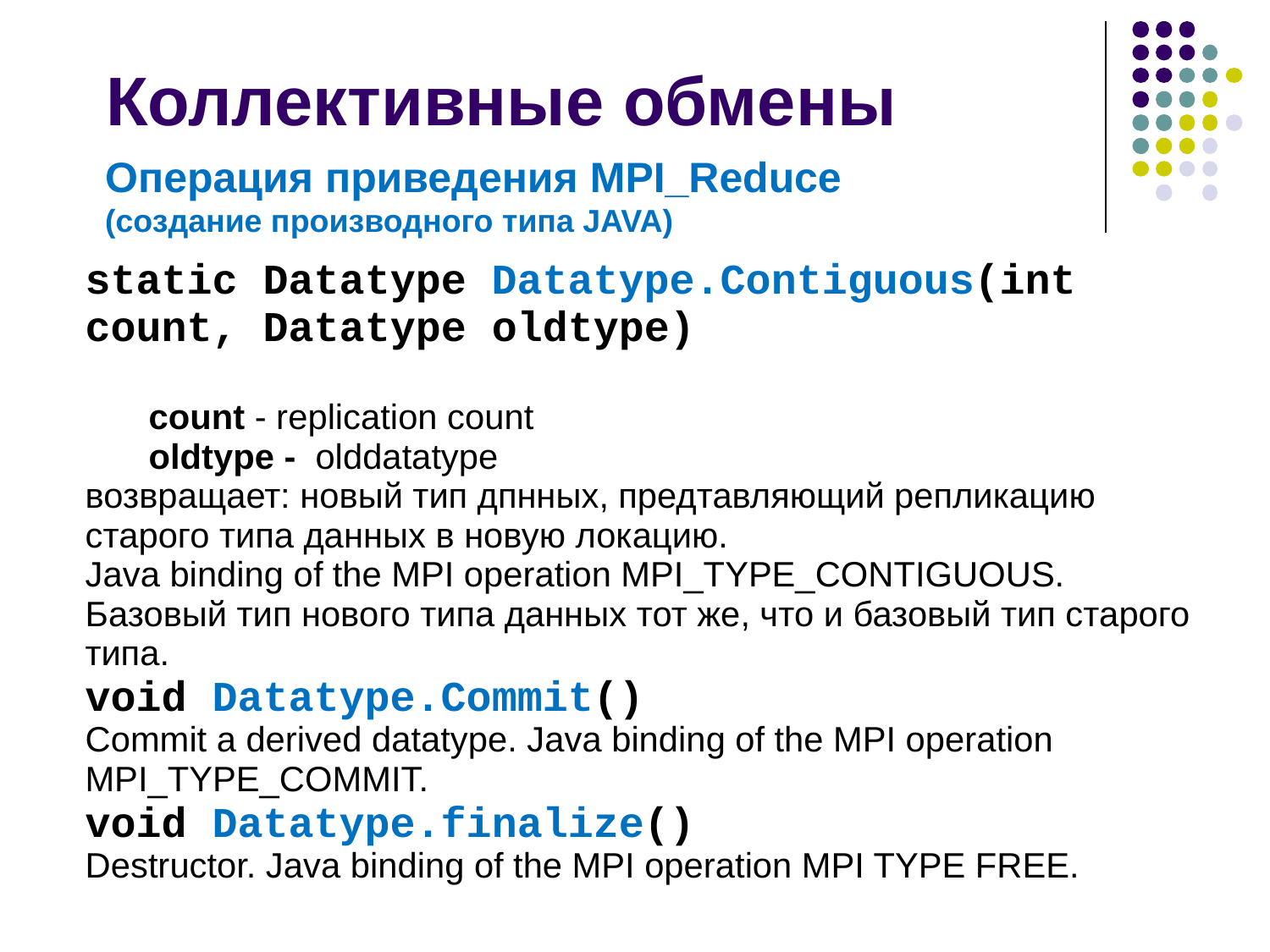

# Коллективные обмены
Операция приведения MPI_Reduce
(создание производного типа JAVA)
static Datatype Datatype.Contiguous(int count, Datatype oldtype)

count - replication count
oldtype -  olddatatype
возвращает: новый тип дпнных, предтавляющий репликацию старого типа данных в новую локацию.
Java binding of the MPI operation MPI_TYPE_CONTIGUOUS. Базовый тип нового типа данных тот же, что и базовый тип старого типа.
void Datatype.Commit()
Commit a derived datatype. Java binding of the MPI operation MPI_TYPE_COMMIT.
void Datatype.finalize()
Destructor. Java binding of the MPI operation MPI TYPE FREE.
2008